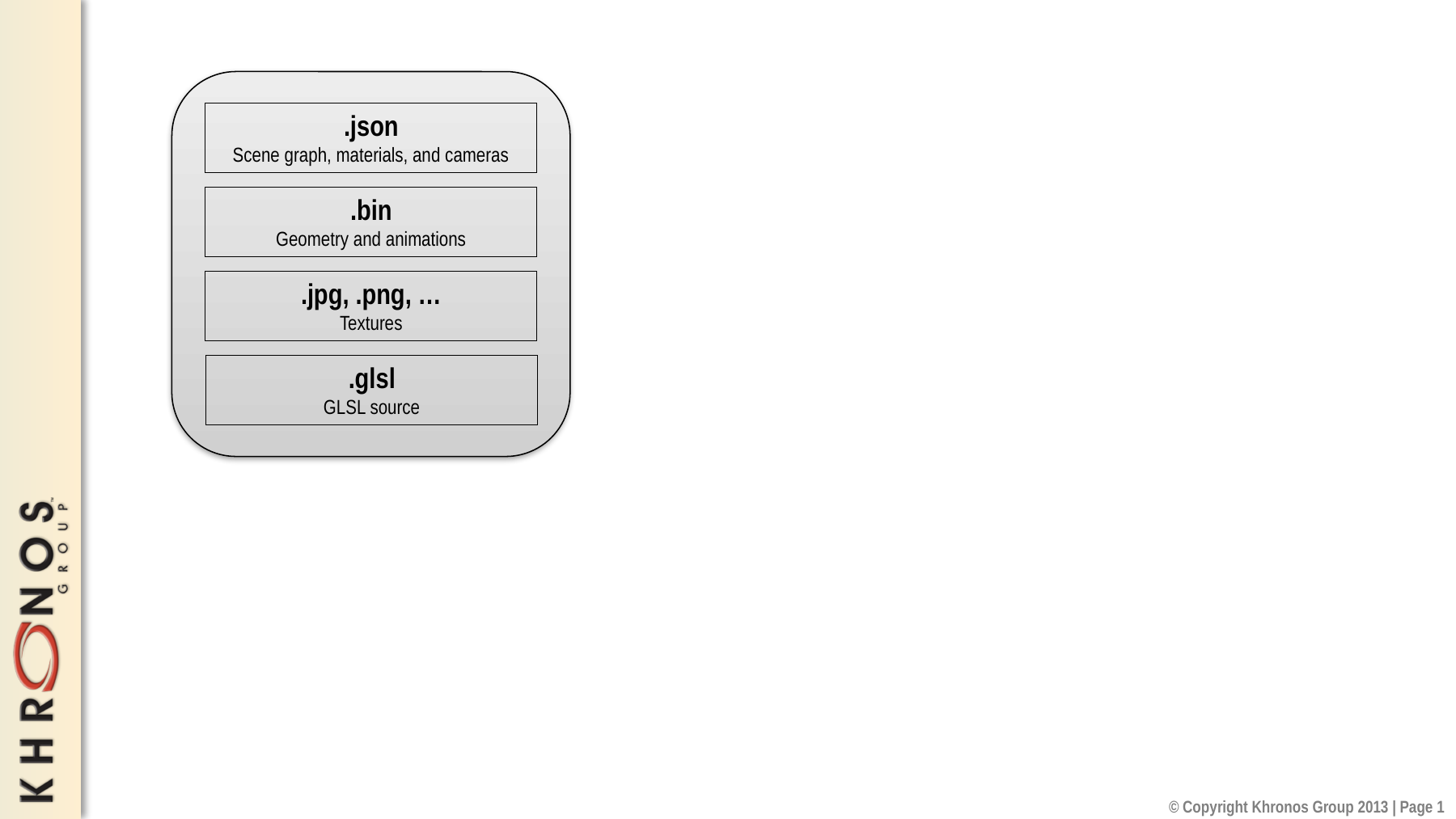

.json
Scene graph, materials, and cameras
.bin
Geometry and animations
.jpg, .png, …
Textures
.glsl
GLSL source